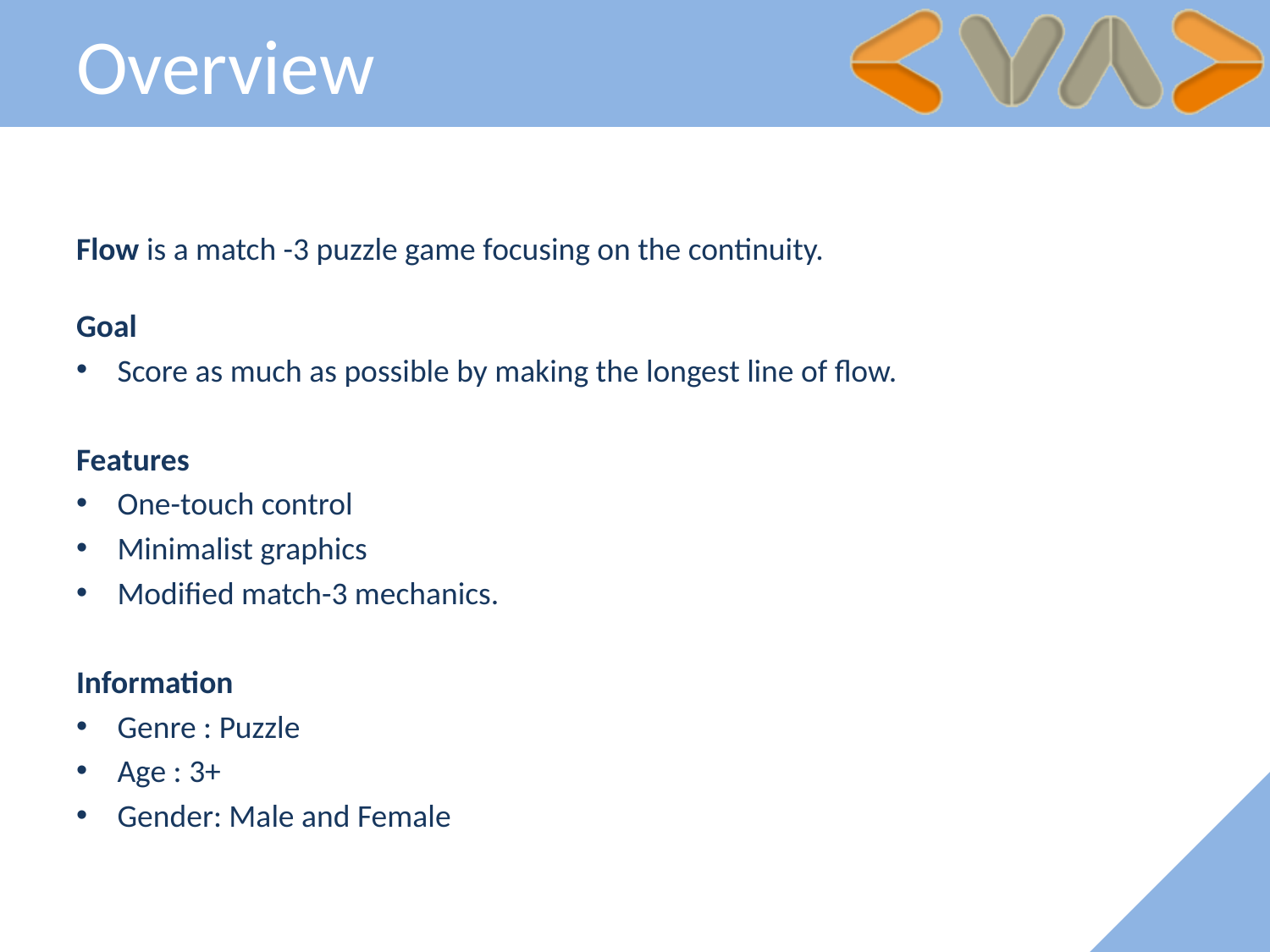

# Overview
Flow is a match -3 puzzle game focusing on the continuity.

Goal
Score as much as possible by making the longest line of flow.

Features
One-touch control
Minimalist graphics
Modified match-3 mechanics.

Information
Genre : Puzzle
Age : 3+
Gender: Male and Female